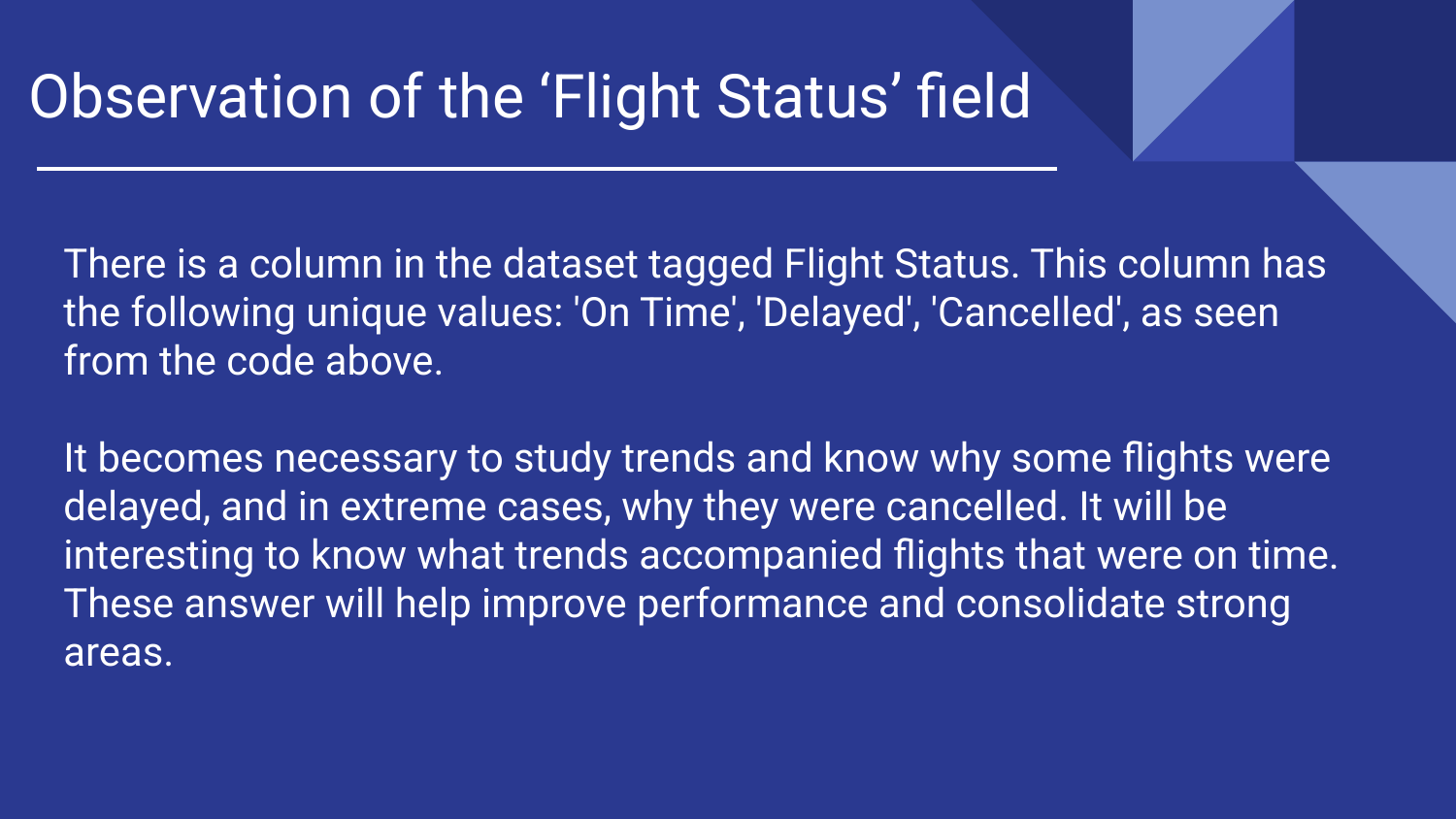

# Observation of the ‘Flight Status’ field
There is a column in the dataset tagged Flight Status. This column has the following unique values: 'On Time', 'Delayed', 'Cancelled', as seen from the code above.

It becomes necessary to study trends and know why some flights were delayed, and in extreme cases, why they were cancelled. It will be interesting to know what trends accompanied flights that were on time. These answer will help improve performance and consolidate strong areas.